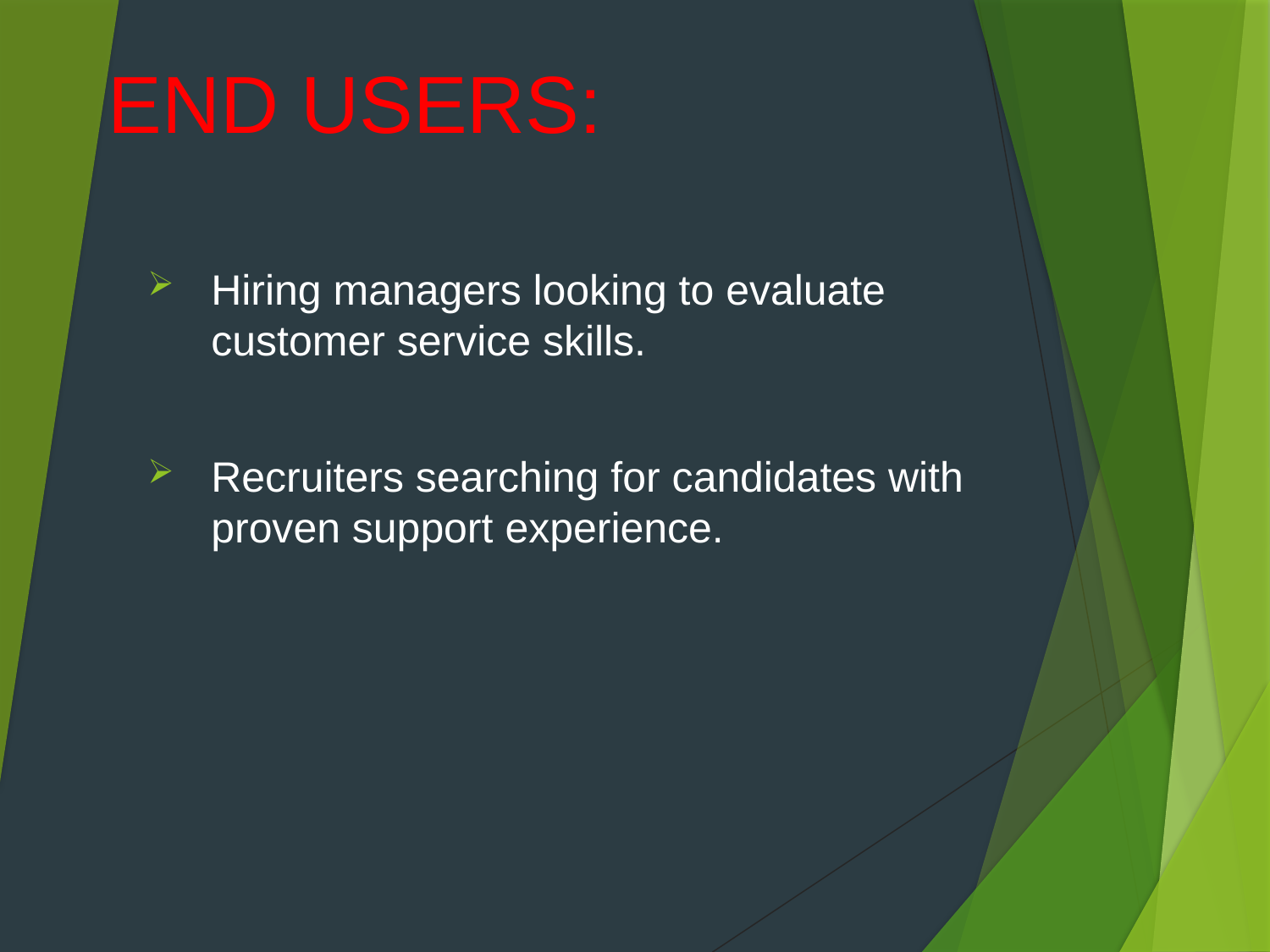

# END USERS:
Hiring managers looking to evaluate customer service skills.

Recruiters searching for candidates with proven support experience.